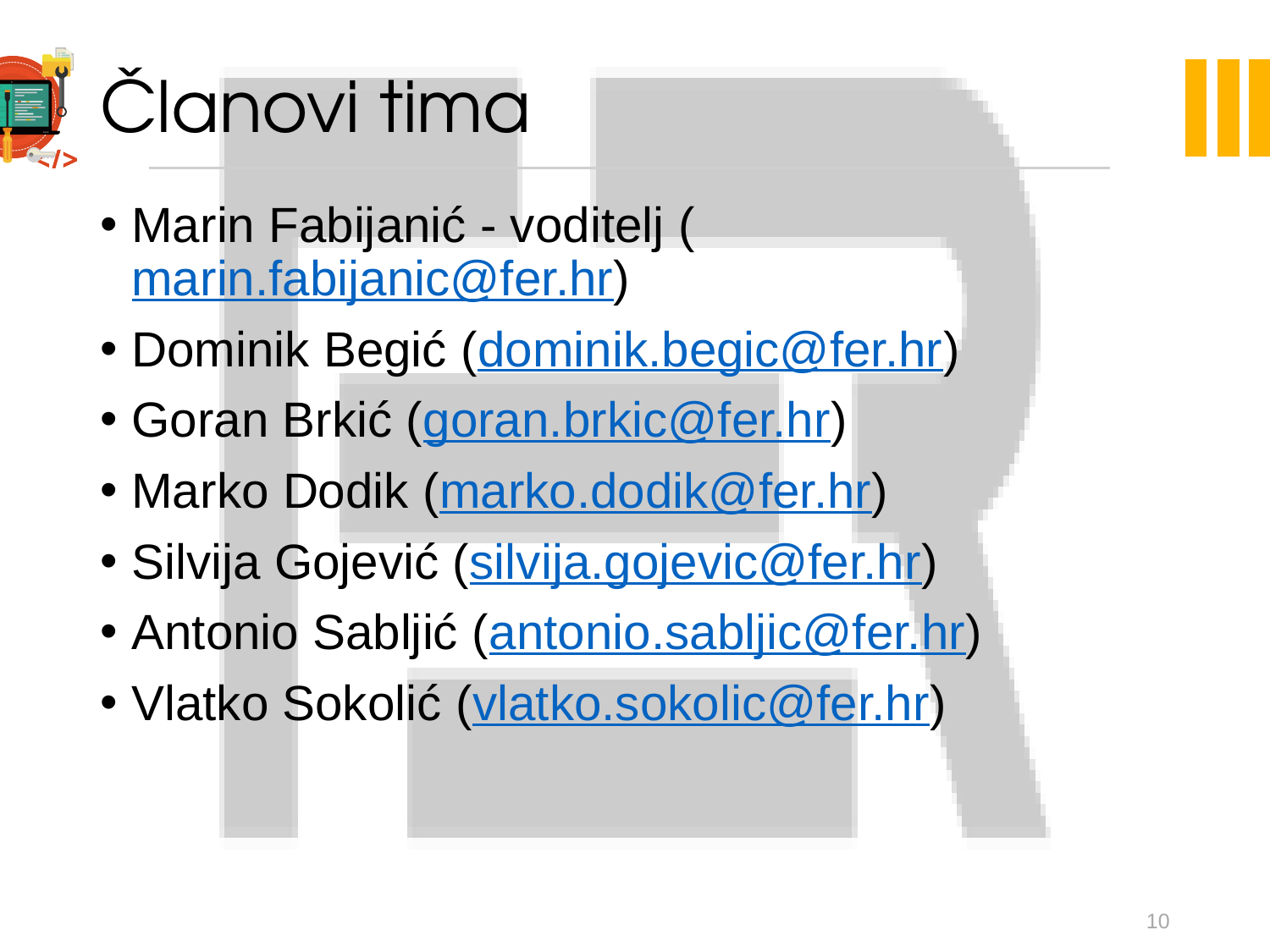

# Članovi tima
Marin Fabijanić - voditelj (marin.fabijanic@fer.hr)
Dominik Begić (dominik.begic@fer.hr)
Goran Brkić (goran.brkic@fer.hr)
Marko Dodik (marko.dodik@fer.hr)
Silvija Gojević (silvija.gojevic@fer.hr)
Antonio Sabljić (antonio.sabljic@fer.hr)
Vlatko Sokolić (vlatko.sokolic@fer.hr)
10